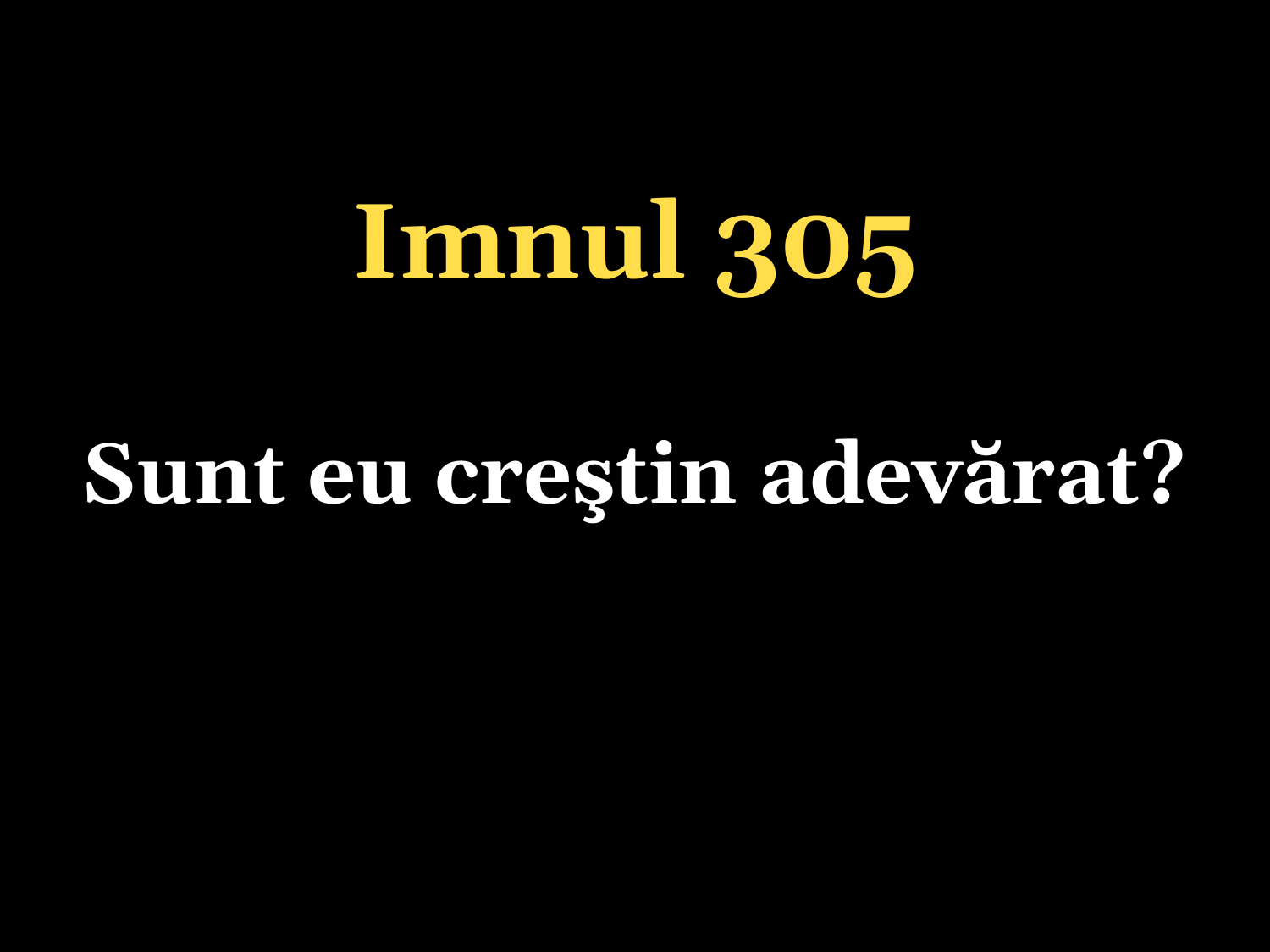

Imnul 305

Sunt eu creştin adevărat?
131/920